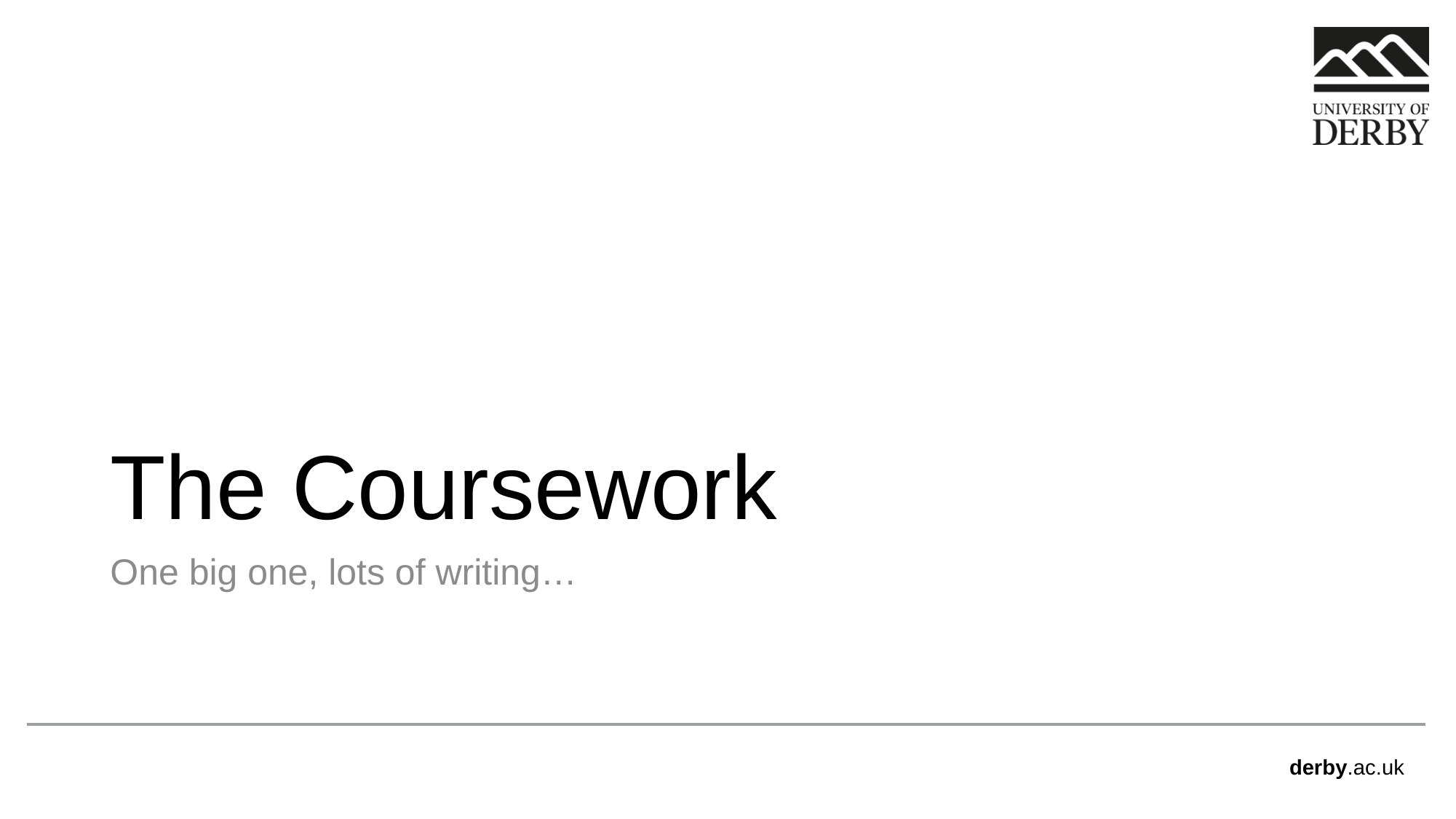

# The Coursework
One big one, lots of writing…